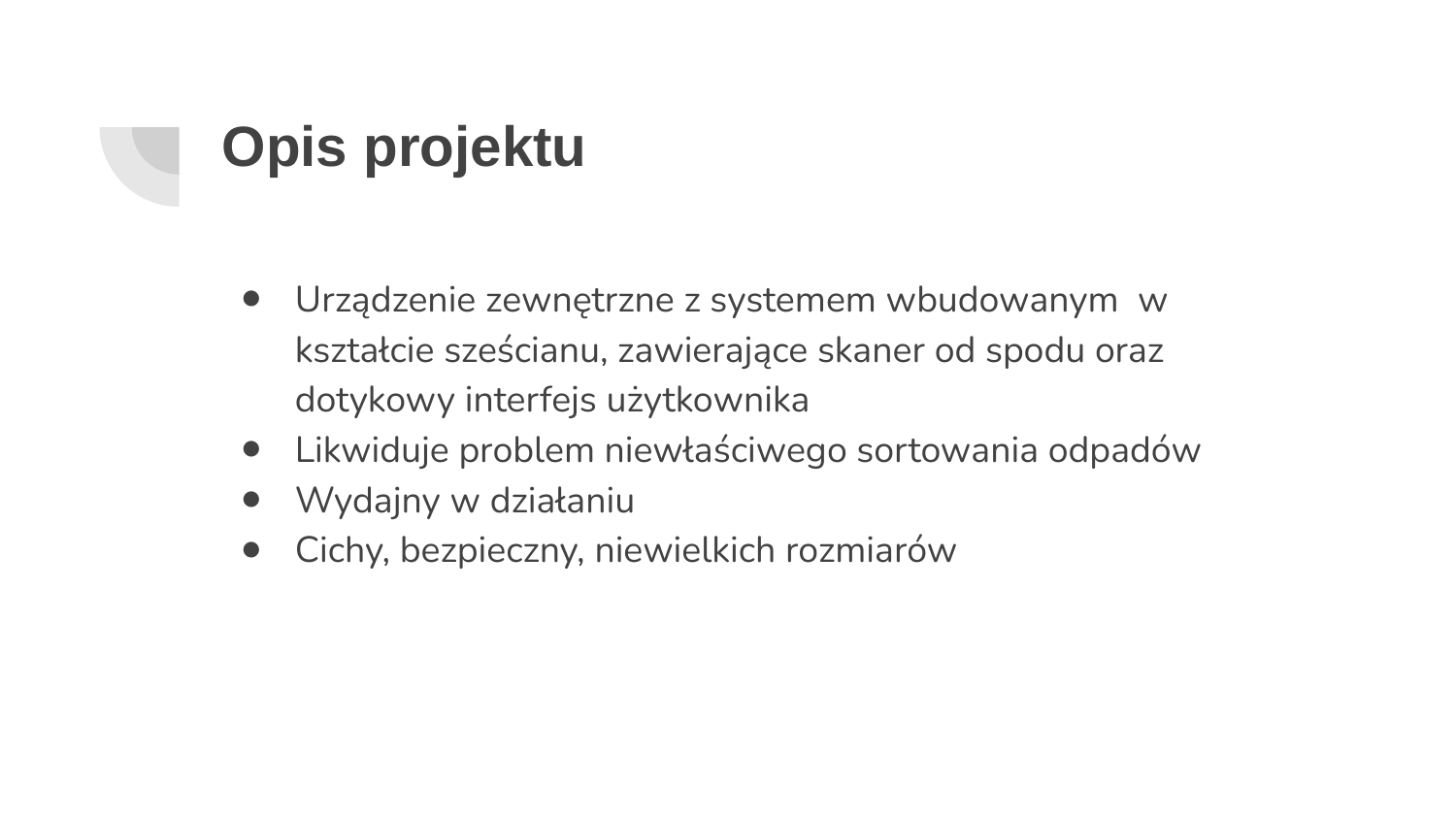

# Opis projektu
Urządzenie zewnętrzne z systemem wbudowanym  w kształcie sześcianu, zawierające skaner od spodu oraz dotykowy interfejs użytkownika
Likwiduje problem niewłaściwego sortowania odpadów
Wydajny w działaniu
Cichy, bezpieczny, niewielkich rozmiarów